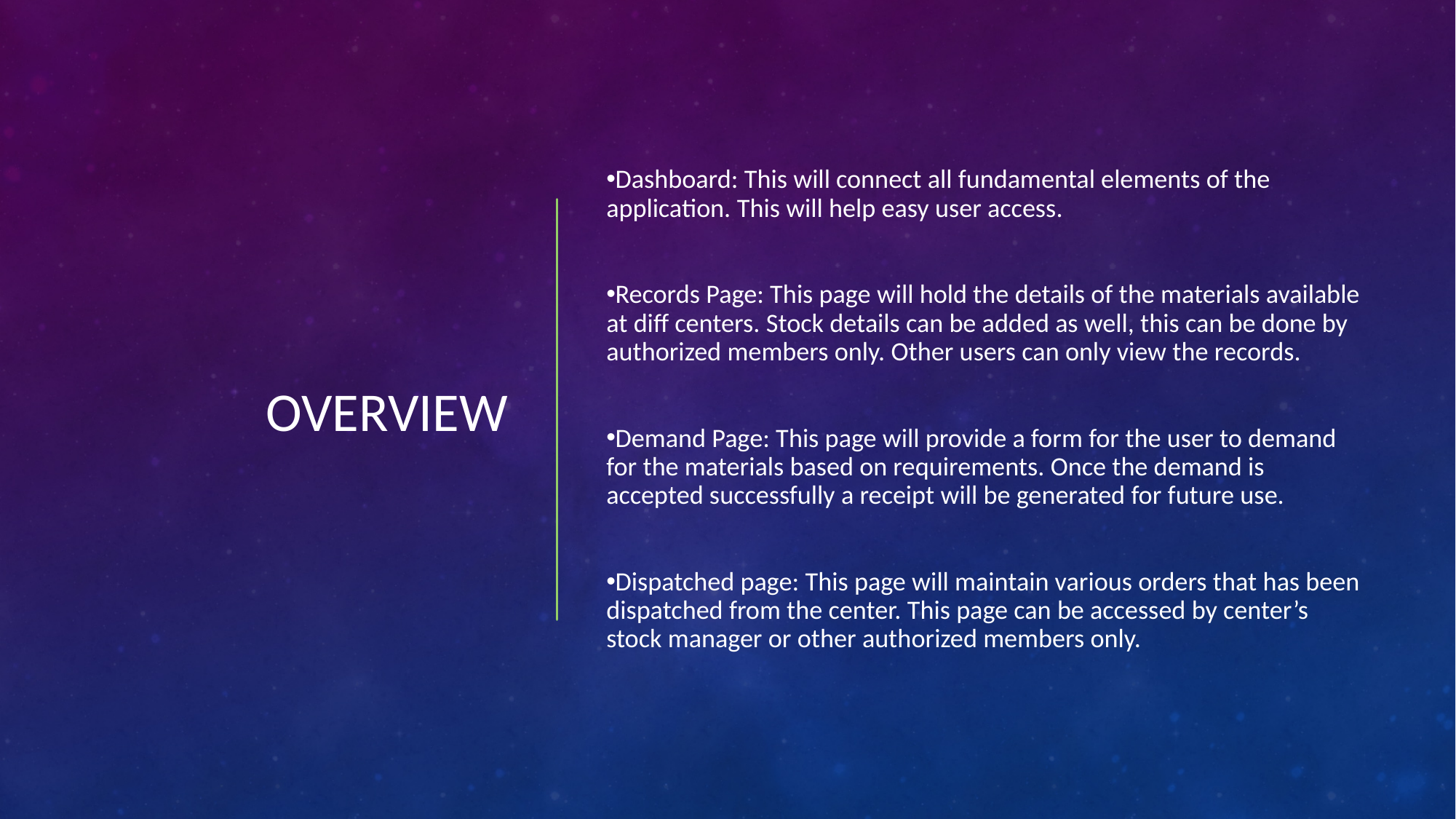

# Overview
Dashboard: This will connect all fundamental elements of the application. This will help easy user access.

Records Page: This page will hold the details of the materials available at diff centers. Stock details can be added as well, this can be done by authorized members only. Other users can only view the records.

Demand Page: This page will provide a form for the user to demand for the materials based on requirements. Once the demand is accepted successfully a receipt will be generated for future use.

Dispatched page: This page will maintain various orders that has been dispatched from the center. This page can be accessed by center’s stock manager or other authorized members only.